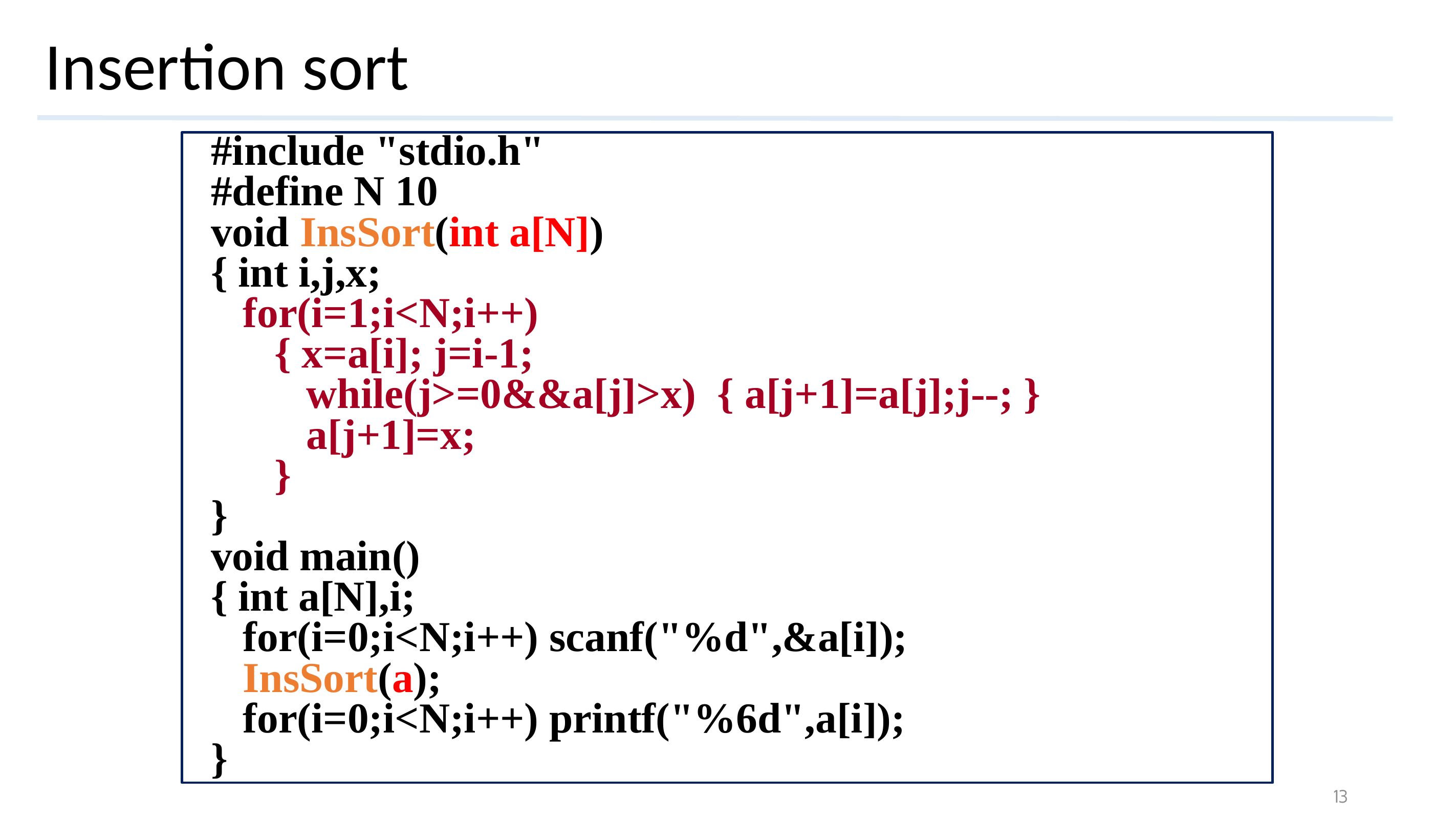

# Insertion sort
#include "stdio.h"
#define N 10
void InsSort(int a[N])
{ int i,j,x;
   for(i=1;i<N;i++)
      { x=a[i]; j=i-1;
         while(j>=0&&a[j]>x)  { a[j+1]=a[j];j--; }
         a[j+1]=x;
      }
}
void main()
{ int a[N],i;
   for(i=0;i<N;i++) scanf("%d",&a[i]);
   InsSort(a);
   for(i=0;i<N;i++) printf("%6d",a[i]);
}
13